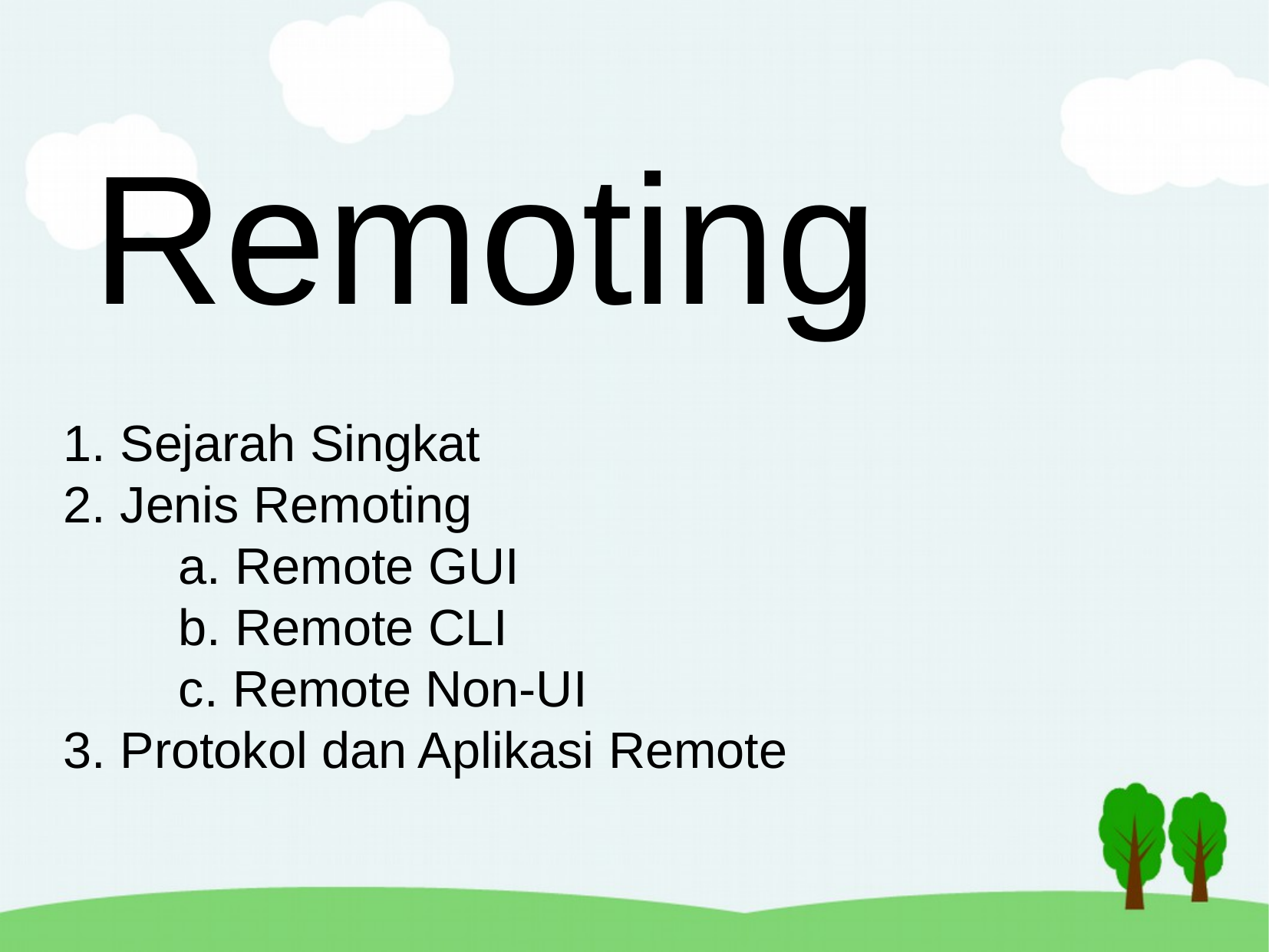

Remoting
1. Sejarah Singkat
2. Jenis Remoting
	a. Remote GUI
	b. Remote CLI
	c. Remote Non-UI
3. Protokol dan Aplikasi Remote